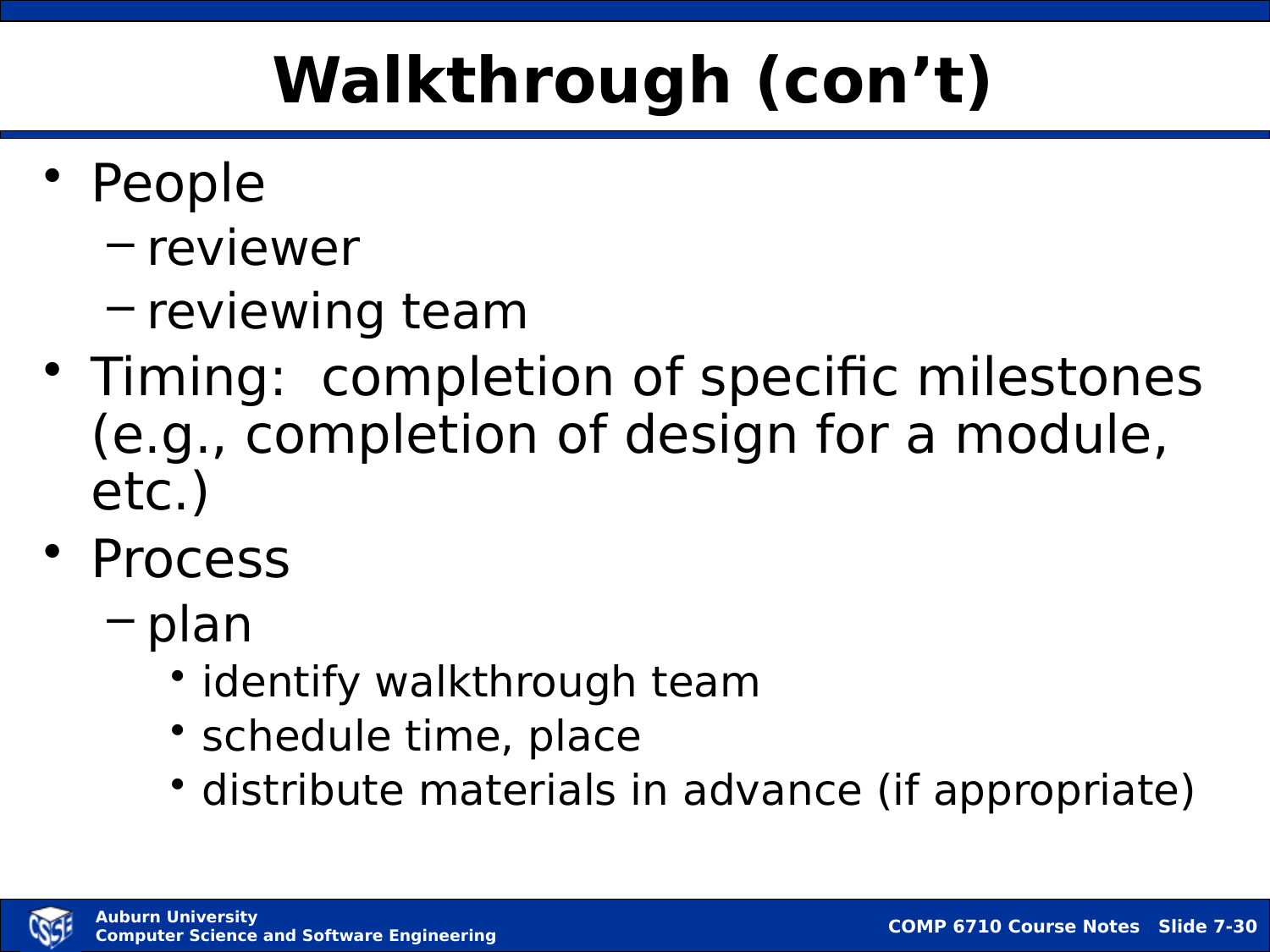

# Walkthrough (con’t)
People
reviewer
reviewing team
Timing:  completion of specific milestones (e.g., completion of design for a module, etc.)
Process
plan
identify walkthrough team
schedule time, place
distribute materials in advance (if appropriate)